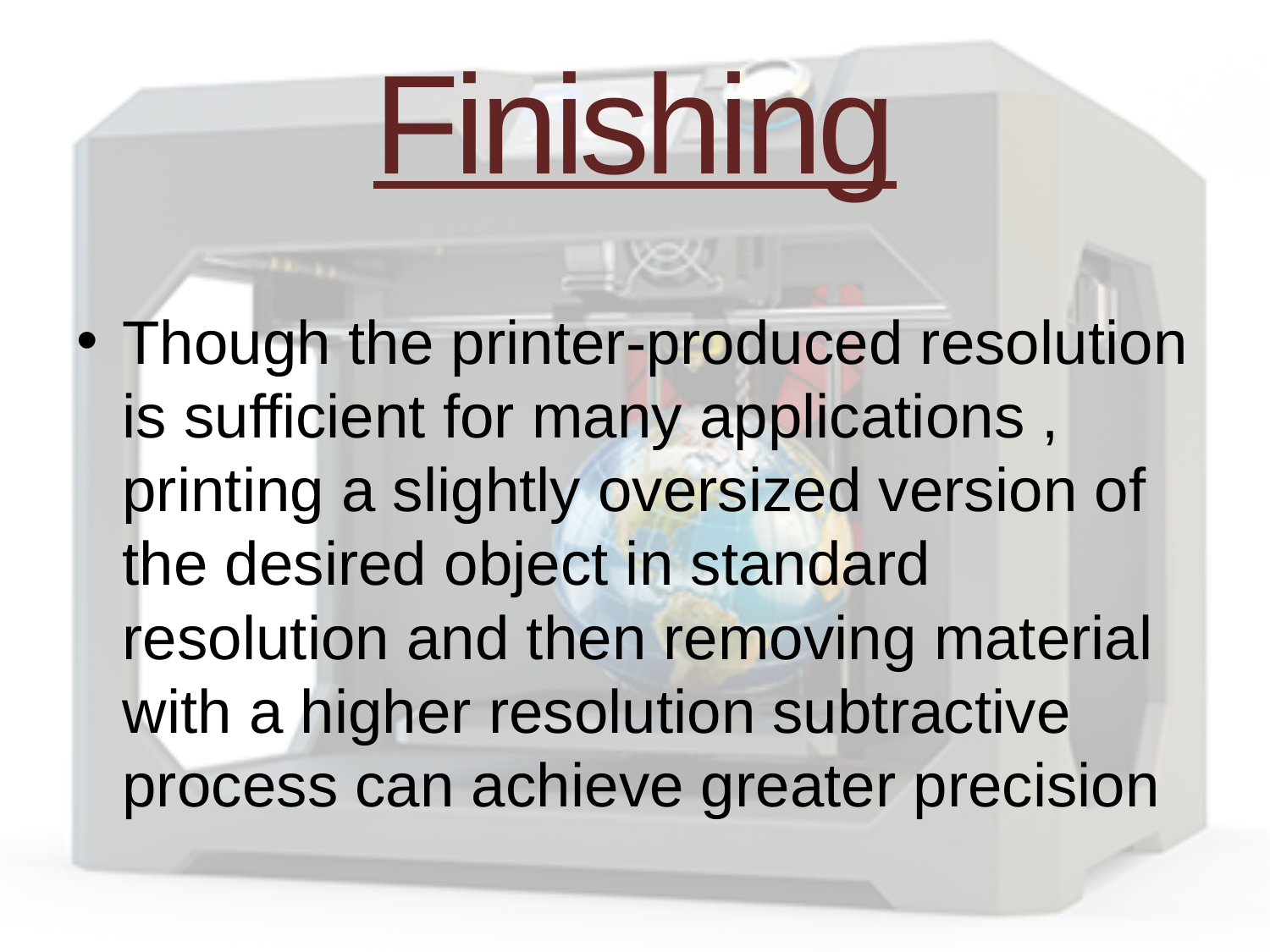

# Finishing
Though the printer-produced resolution is sufficient for many applications , printing a slightly oversized version of the desired object in standard resolution and then removing material with a higher resolution subtractive process can achieve greater precision